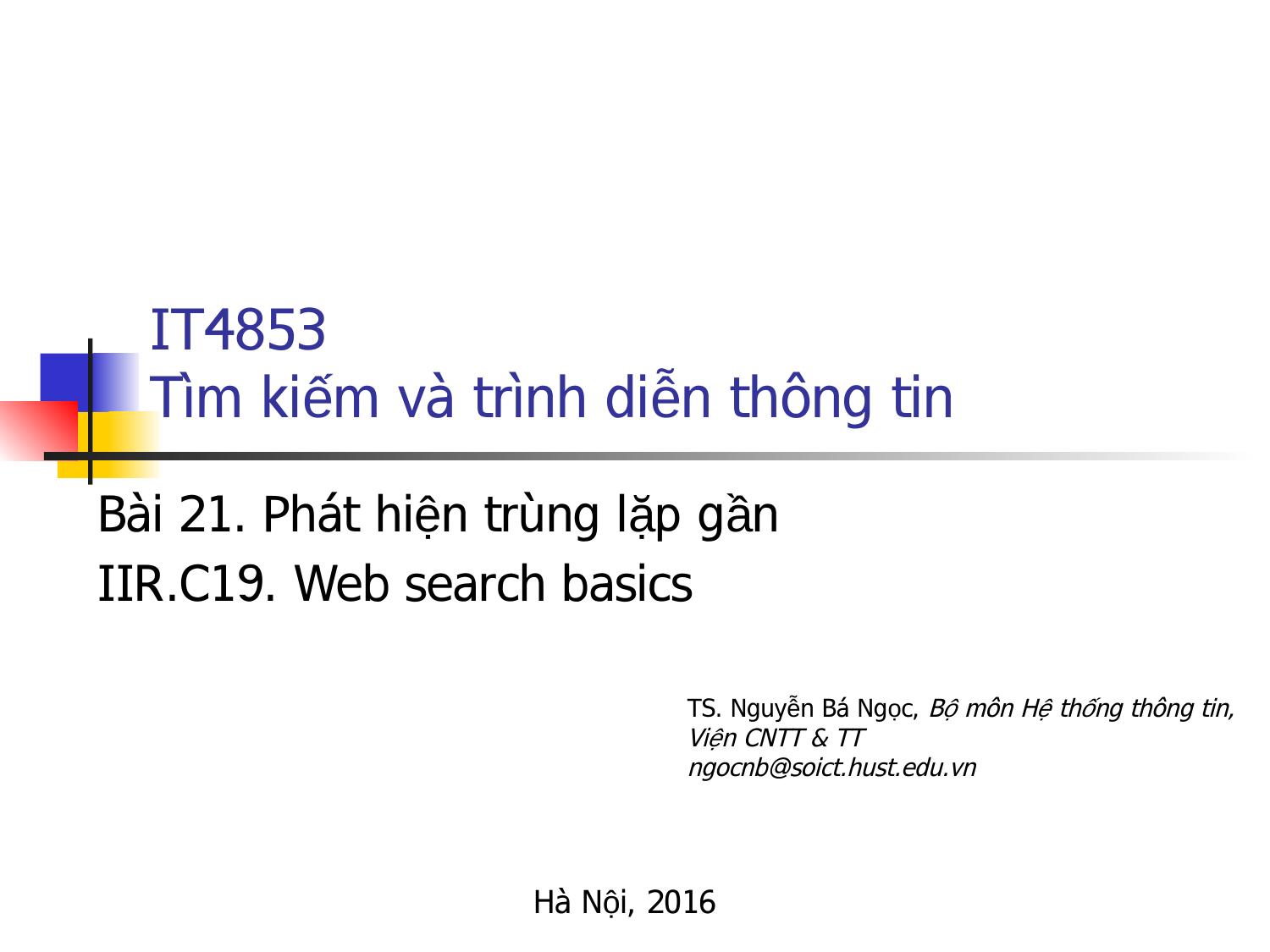

# IT4853 Tìm kiếm và trình diễn thông tin
Bài 21. Phát hiện trùng lặp gần
IIR.C19. Web search basics

TS. Nguyễn Bá Ngọc, Bộ môn Hệ thống thông tin, Viện CNTT & TT
ngocnb@soict.hust.edu.vn
Hà Nội, 2016